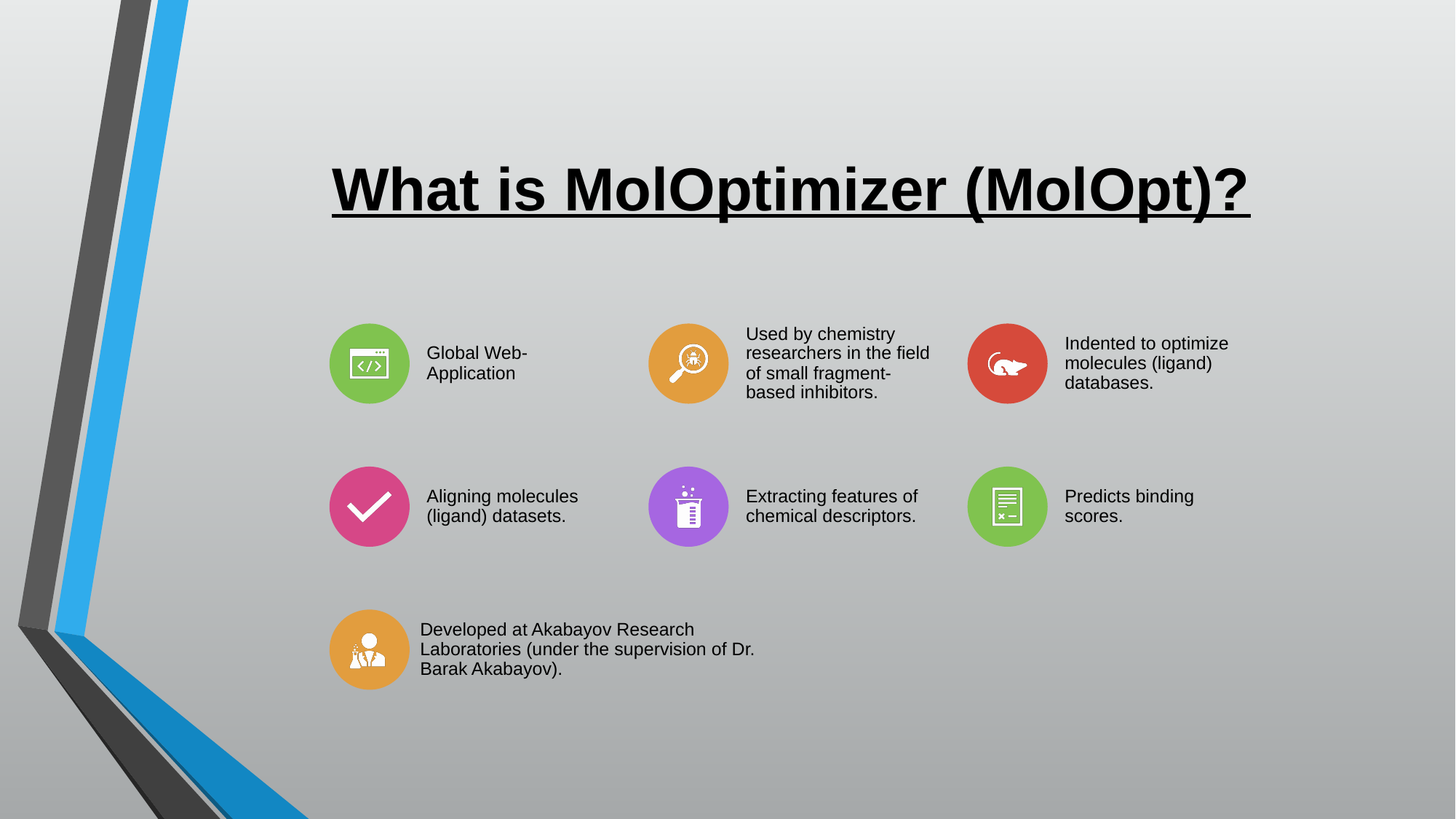

# What is MolOptimizer (MolOpt)?
Global Web-Application
Used by chemistry researchers in the field of small fragment-based inhibitors.
Indented to optimize molecules (ligand) databases.
Aligning molecules (ligand) datasets.
Extracting features of chemical descriptors.
Predicts binding scores.
Developed at Akabayov Research Laboratories (under the supervision of Dr. Barak Akabayov).